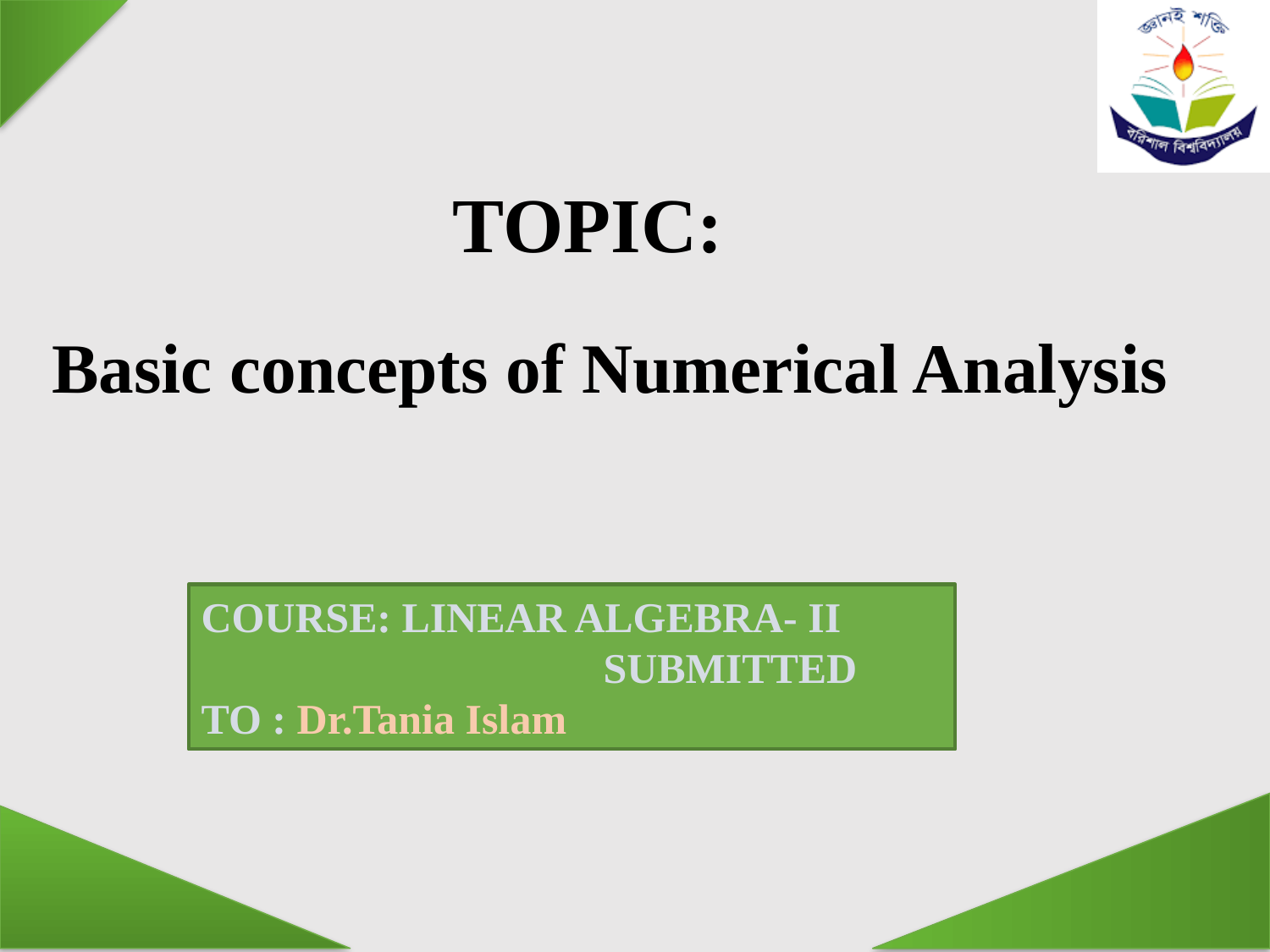

TOPIC:
Basic concepts of Numerical Analysis
COURSE: LINEAR ALGEBRA- II                                                SUBMITTED TO : Dr.Tania Islam